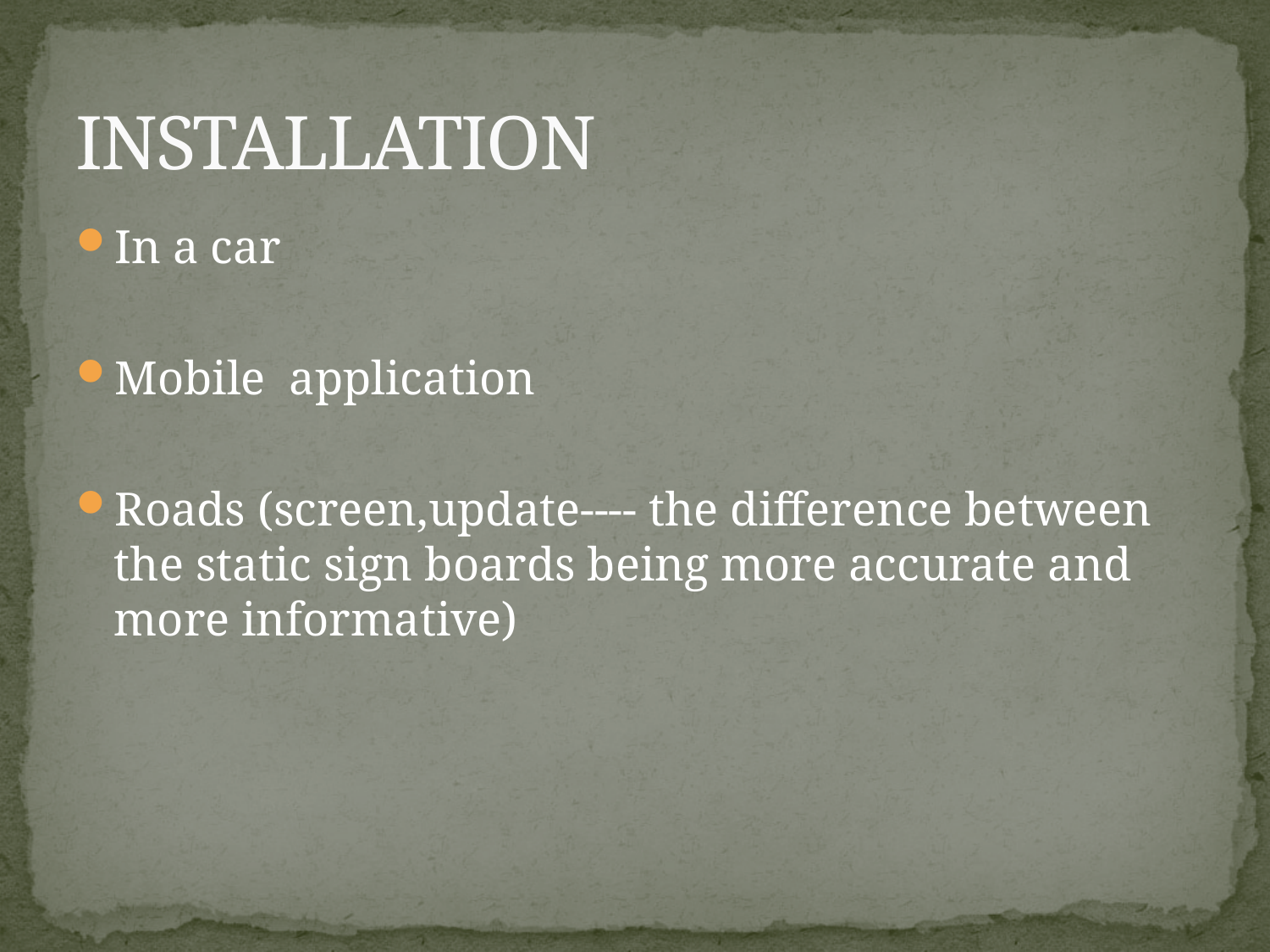

# INSTALLATION
In a car

Mobile  application

Roads (screen,update---- the difference between the static sign boards being more accurate and more informative)